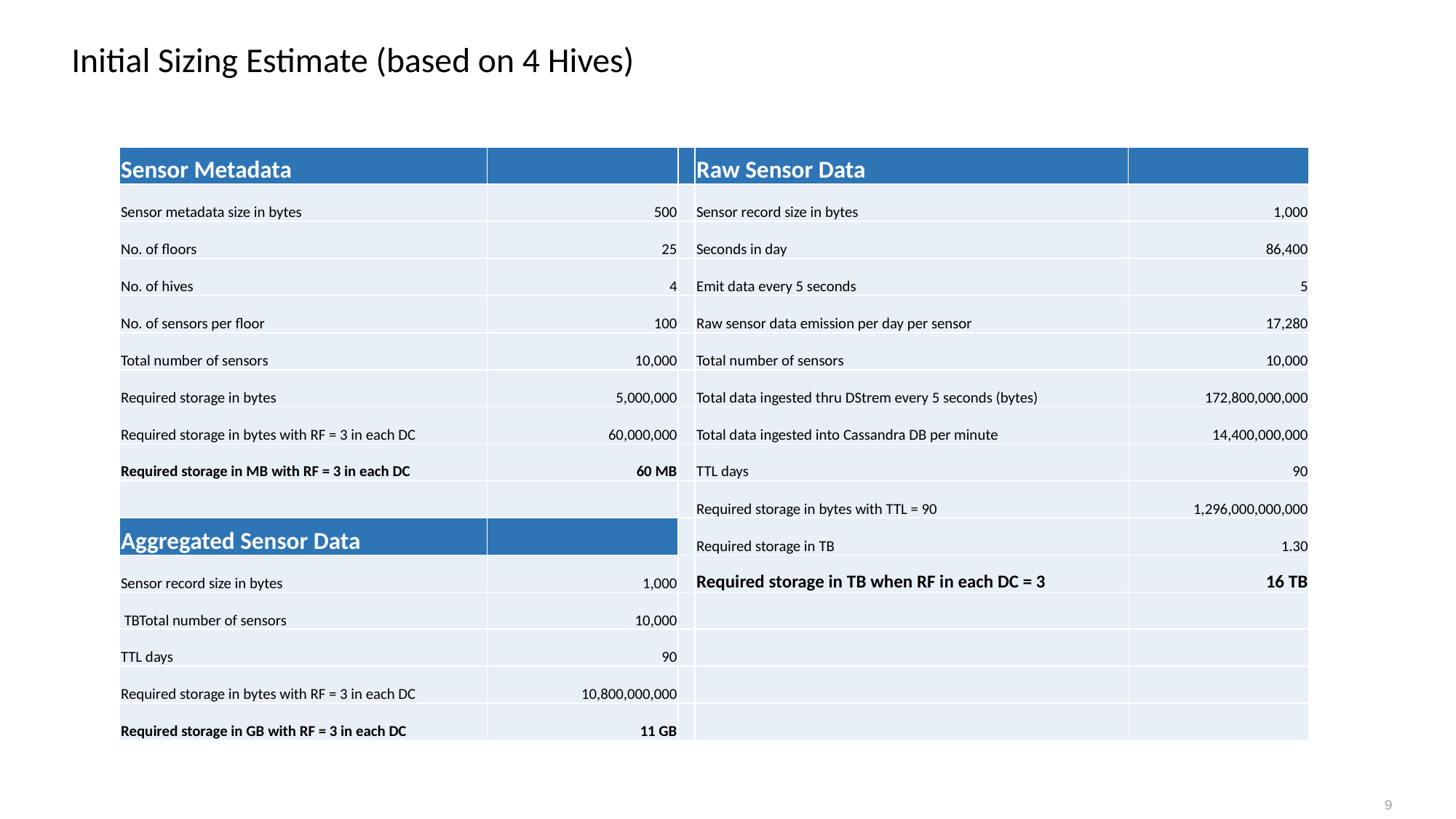

# Initial Sizing Estimate (based on 4 Hives)
| Sensor Metadata |  |  | Raw Sensor Data |  |
| --- | --- | --- | --- | --- |
| Sensor metadata size in bytes | 500 |  | Sensor record size in bytes | 1,000 |
| No. of floors | 25 |  | Seconds in day | 86,400 |
| No. of hives | 4 |  | Emit data every 5 seconds | 5 |
| No. of sensors per floor | 100 |  | Raw sensor data emission per day per sensor | 17,280 |
| Total number of sensors | 10,000 |  | Total number of sensors | 10,000 |
| Required storage in bytes | 5,000,000 |  | Total data ingested thru DStrem every 5 seconds (bytes) | 172,800,000,000 |
| Required storage in bytes with RF = 3 in each DC | 60,000,000 |  | Total data ingested into Cassandra DB per minute | 14,400,000,000 |
| Required storage in MB with RF = 3 in each DC | 60 MB |  | TTL days | 90 |
|  |  |  | Required storage in bytes with TTL = 90 | 1,296,000,000,000 |
| Aggregated Sensor Data |  |  | Required storage in TB | 1.30 |
| Sensor record size in bytes | 1,000 |  | Required storage in TB when RF in each DC = 3 | 16 TB |
| TBTotal number of sensors | 10,000 |  |  |  |
| TTL days | 90 |  |  |  |
| Required storage in bytes with RF = 3 in each DC | 10,800,000,000 |  |  |  |
| Required storage in GB with RF = 3 in each DC | 11 GB |  |  |  |
9